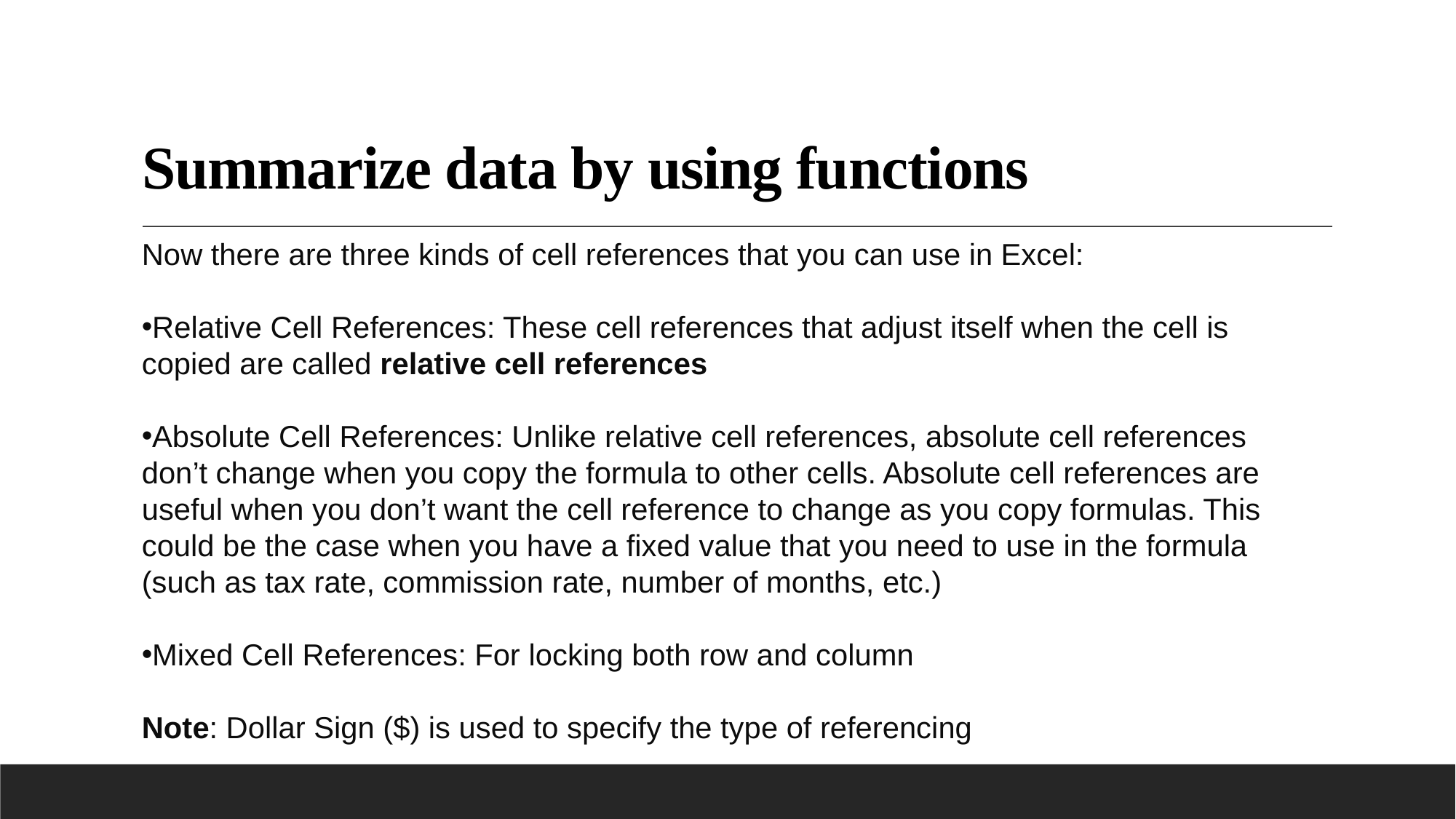

# Summarize data by using functions
Now there are three kinds of cell references that you can use in Excel:

Relative Cell References: These cell references that adjust itself when the cell is copied are called relative cell references

Absolute Cell References: Unlike relative cell references, absolute cell references don’t change when you copy the formula to other cells. Absolute cell references are useful when you don’t want the cell reference to change as you copy formulas. This could be the case when you have a fixed value that you need to use in the formula (such as tax rate, commission rate, number of months, etc.)

Mixed Cell References: For locking both row and column

Note: Dollar Sign ($) is used to specify the type of referencing